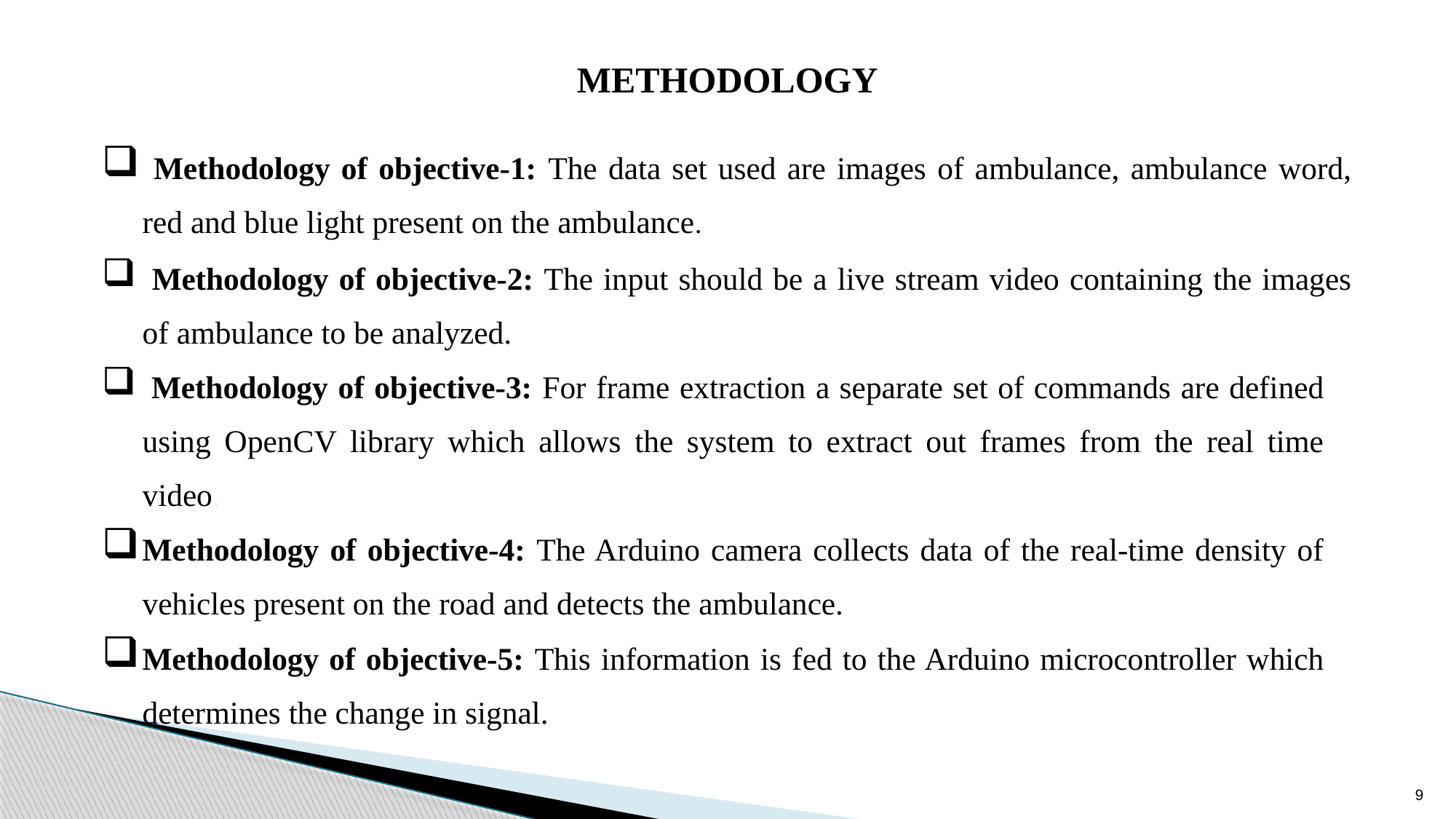

# METHODOLOGY
 Methodology of objective-1: The data set used are images of ambulance, ambulance word, red and blue light present on the ambulance.
 Methodology of objective-2: The input should be a live stream video containing the images of ambulance to be analyzed.
 Methodology of objective-3: For frame extraction a separate set of commands are defined using OpenCV library which allows the system to extract out frames from the real time video.
Methodology of objective-4: The Arduino camera collects data of the real-time density of vehicles present on the road and detects the ambulance.
Methodology of objective-5: This information is fed to the Arduino microcontroller which determines the change in signal.

9